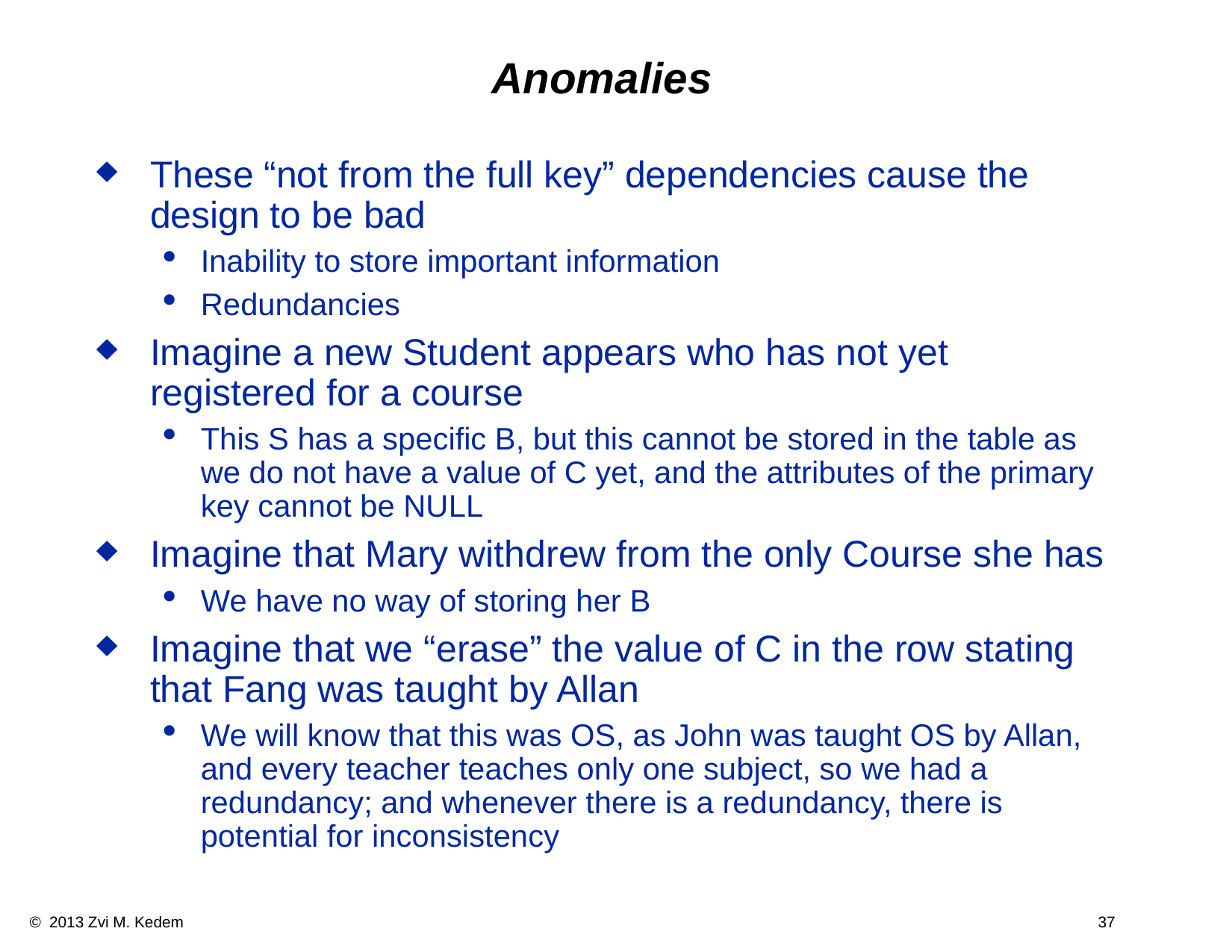

# Anomalies
These “not from the full key” dependencies cause the design to be bad
Inability to store important information
Redundancies
Imagine a new Student appears who has not yet registered for a course
This S has a specific B, but this cannot be stored in the table as we do not have a value of C yet, and the attributes of the primary key cannot be NULL
Imagine that Mary withdrew from the only Course she has
We have no way of storing her B
Imagine that we “erase” the value of C in the row stating that Fang was taught by Allan
We will know that this was OS, as John was taught OS by Allan, and every teacher teaches only one subject, so we had a redundancy; and whenever there is a redundancy, there is potential for inconsistency